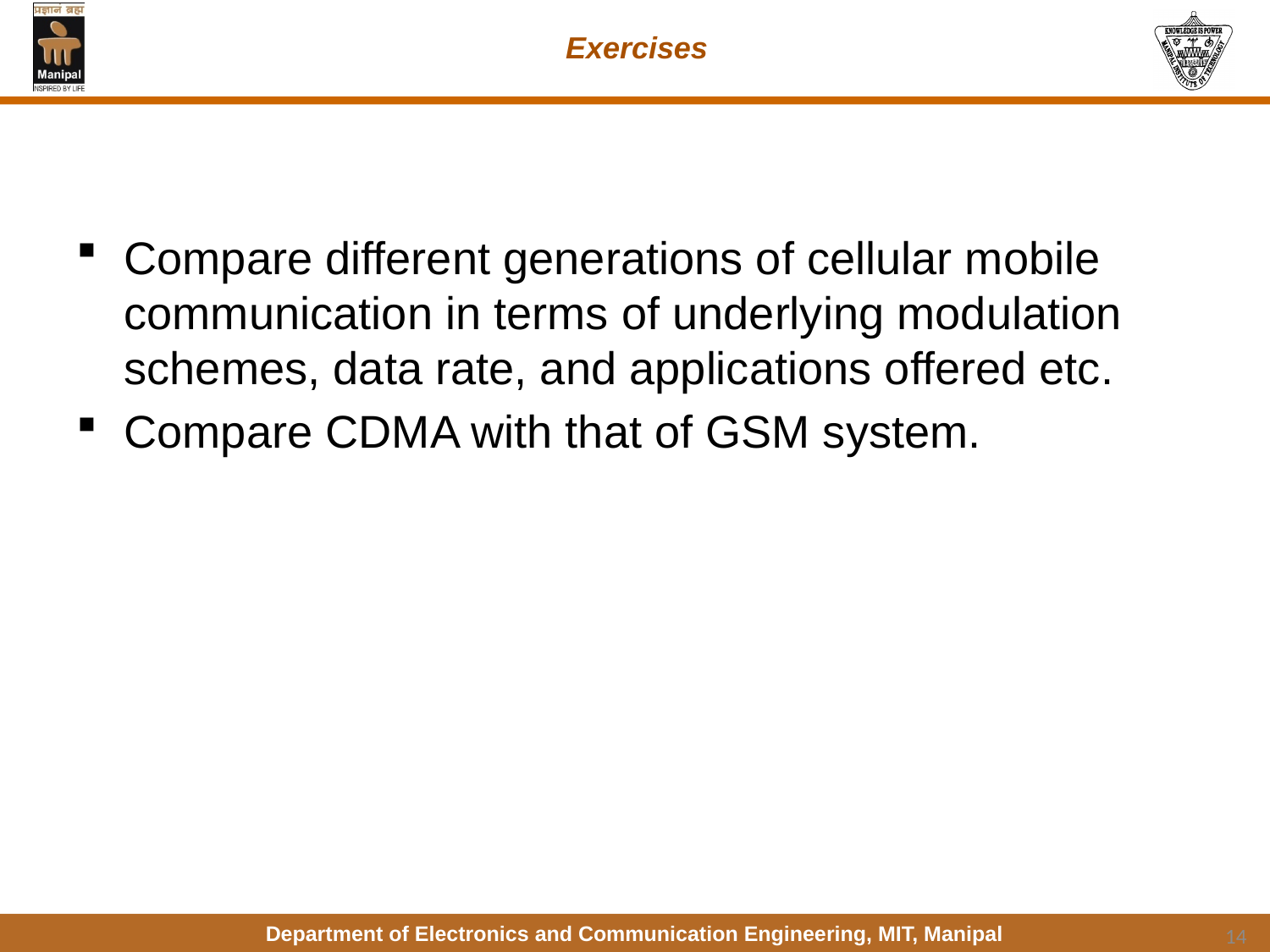

# Exercises
Compare different generations of cellular mobile communication in terms of underlying modulation schemes, data rate, and applications offered etc.
Compare CDMA with that of GSM system.

14